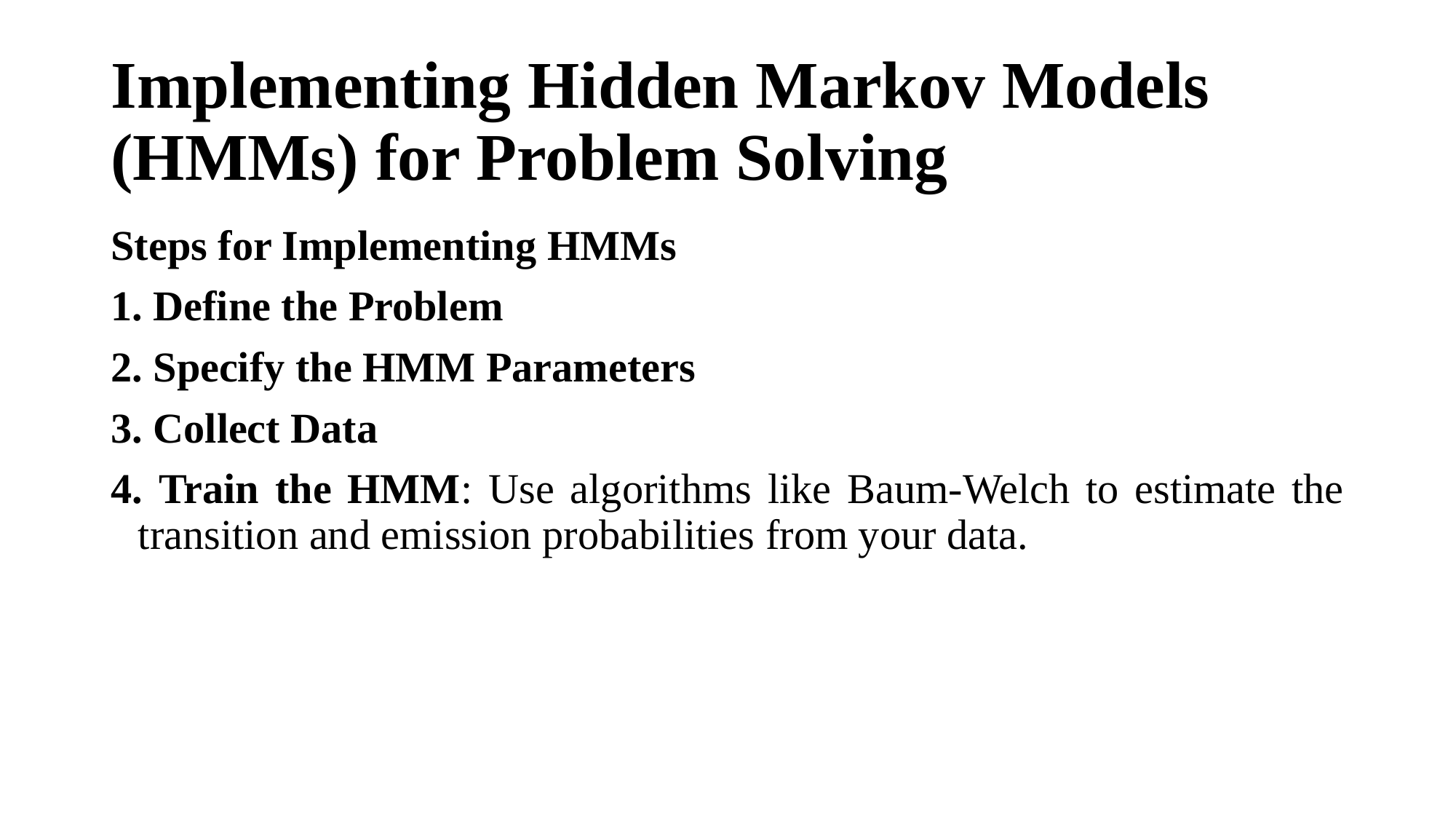

# Implementing Hidden Markov Models (HMMs) for Problem Solving
Steps for Implementing HMMs
 Define the Problem
 Specify the HMM Parameters
 Collect Data
 Train the HMM: Use algorithms like Baum-Welch to estimate the transition and emission probabilities from your data.